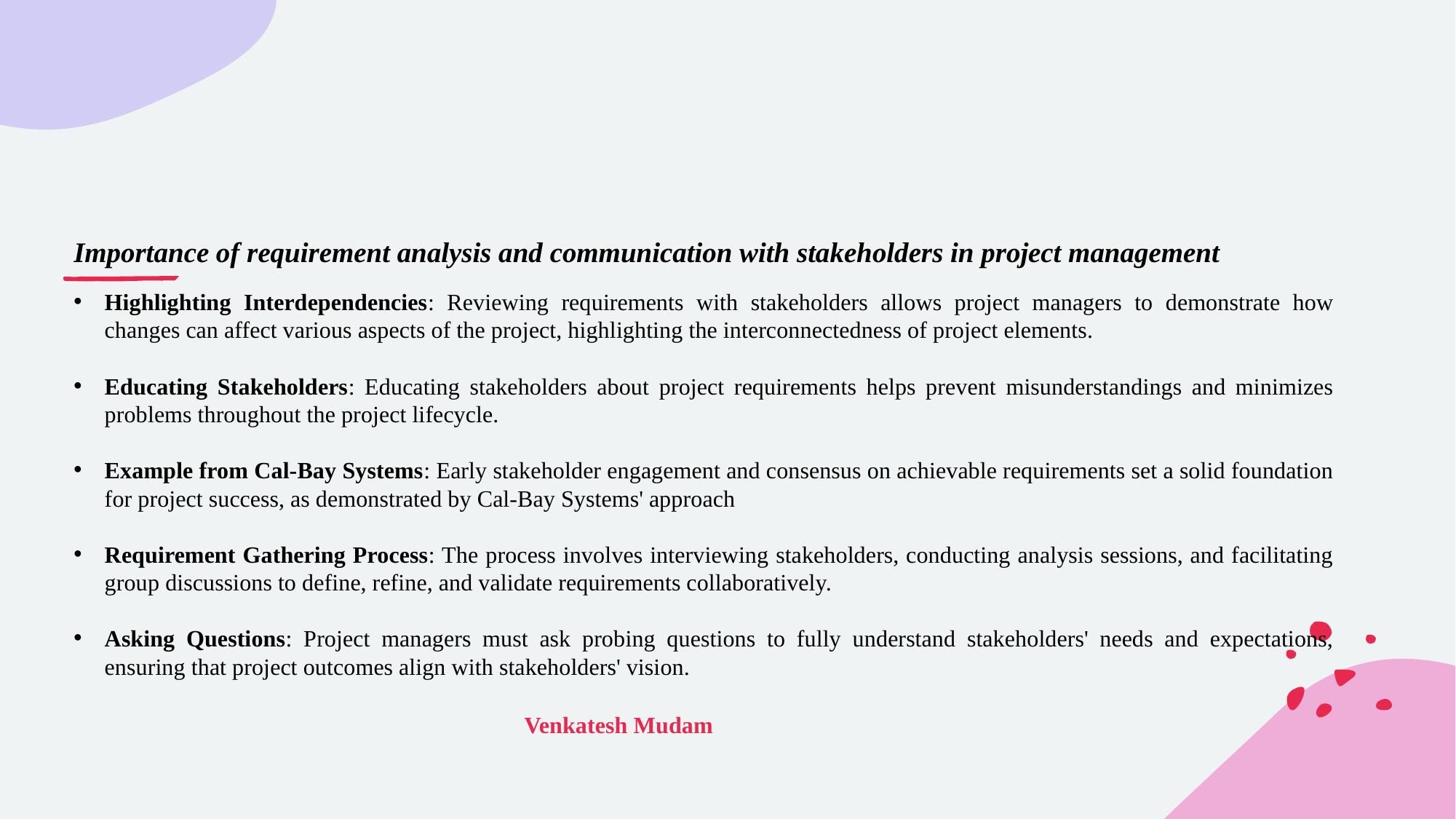

# Importance of requirement analysis and communication with stakeholders in project management
Highlighting Interdependencies: Reviewing requirements with stakeholders allows project managers to demonstrate how changes can affect various aspects of the project, highlighting the interconnectedness of project elements.

Educating Stakeholders: Educating stakeholders about project requirements helps prevent misunderstandings and minimizes problems throughout the project lifecycle.

Example from Cal-Bay Systems: Early stakeholder engagement and consensus on achievable requirements set a solid foundation for project success, as demonstrated by Cal-Bay Systems' approach

Requirement Gathering Process: The process involves interviewing stakeholders, conducting analysis sessions, and facilitating group discussions to define, refine, and validate requirements collaboratively.

Asking Questions: Project managers must ask probing questions to fully understand stakeholders' needs and expectations, ensuring that project outcomes align with stakeholders' vision.

					                                                               Venkatesh Mudam